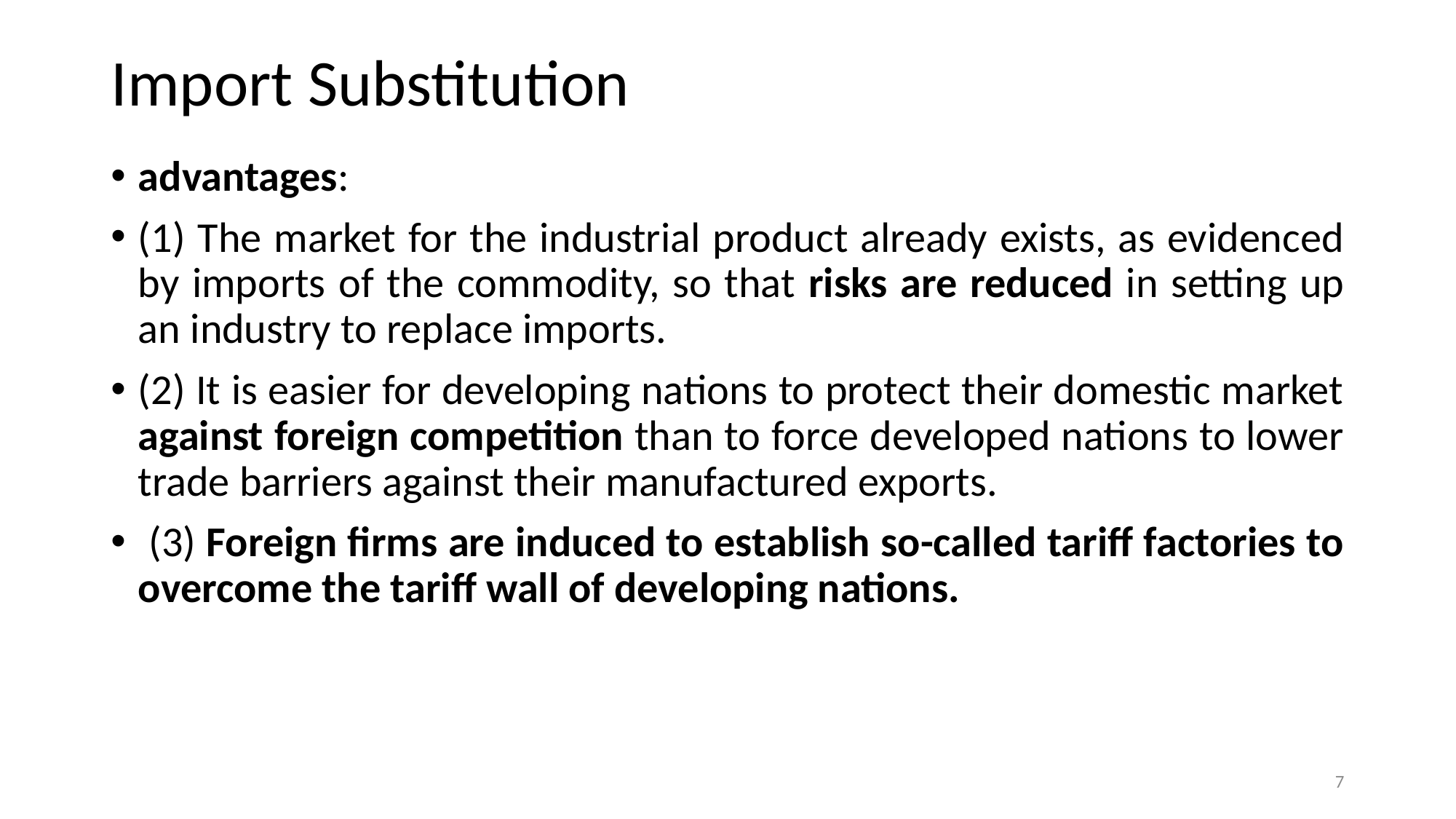

# Import Substitution
advantages:
(1) The market for the industrial product already exists, as evidenced by imports of the commodity, so that risks are reduced in setting up an industry to replace imports.
(2) It is easier for developing nations to protect their domestic market against foreign competition than to force developed nations to lower trade barriers against their manufactured exports.
 (3) Foreign firms are induced to establish so-called tariff factories to overcome the tariff wall of developing nations.

7